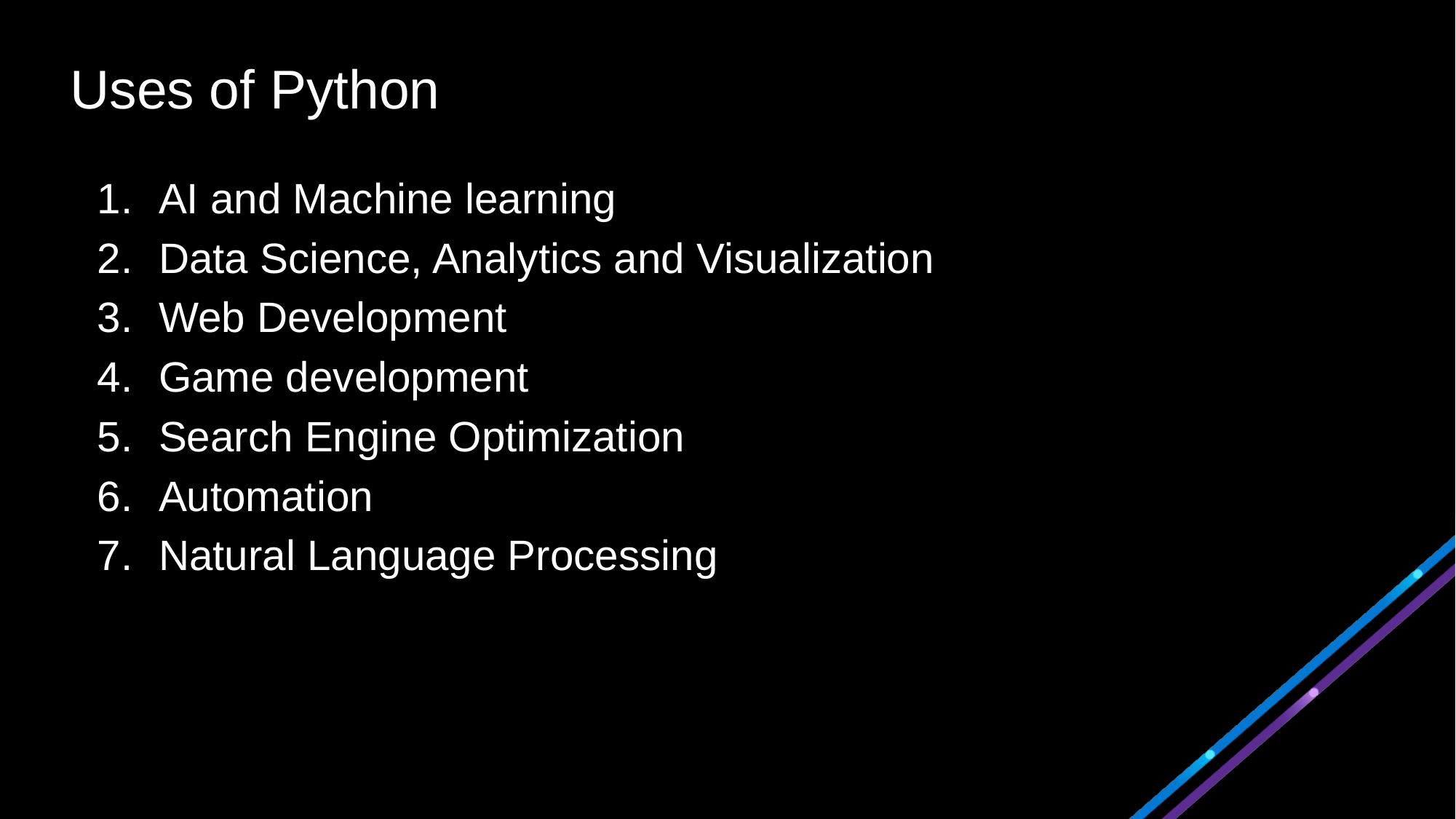

# Uses of Python
AI and Machine learning
Data Science, Analytics and Visualization
Web Development
Game development
Search Engine Optimization
Automation
Natural Language Processing